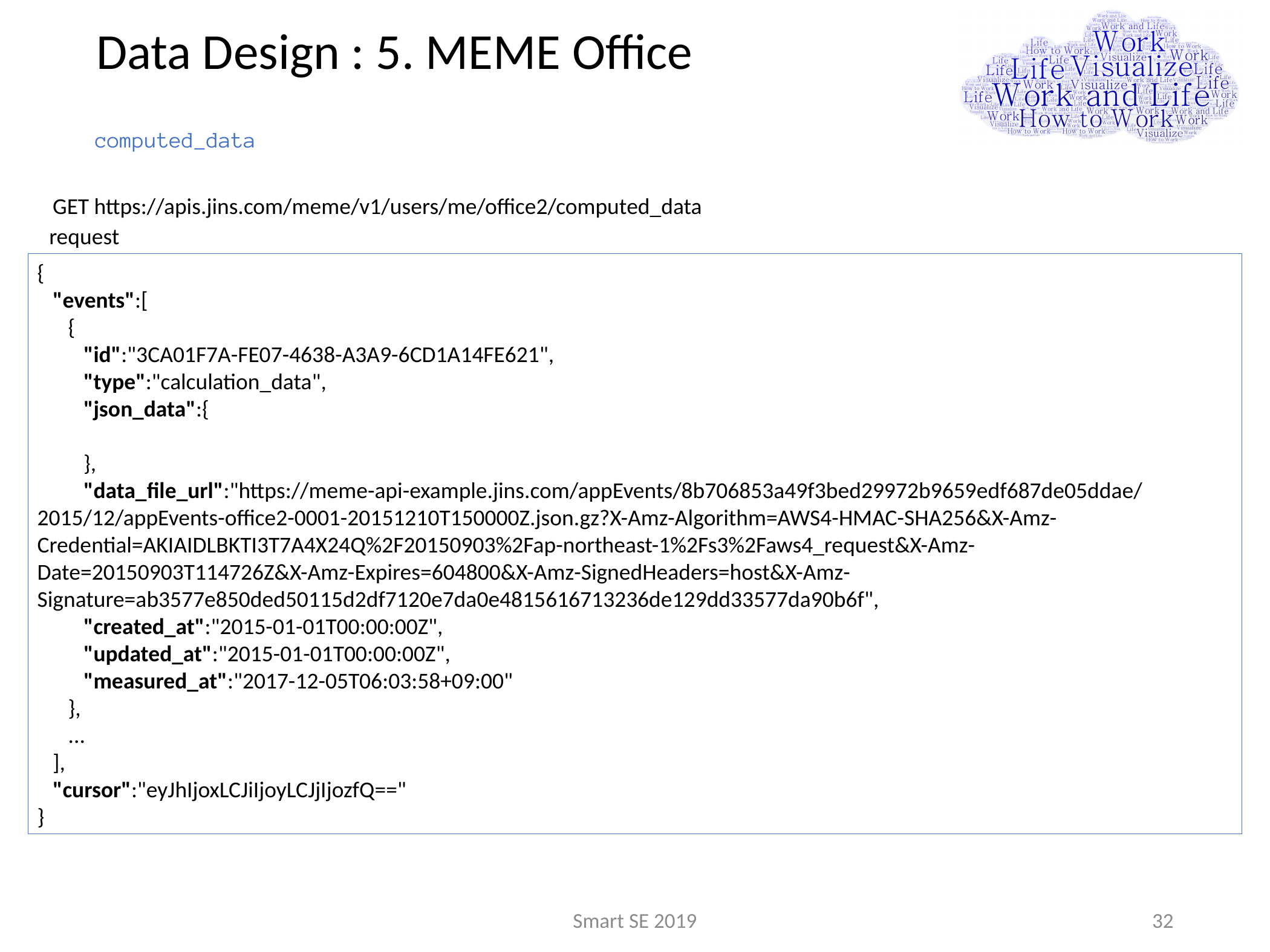

# Data Design : 5. MEME Office
computed_data
GET https://apis.jins.com/meme/v1/users/me/office2/computed_data
request

{
   "events":[
      {
         "id":"3CA01F7A-FE07-4638-A3A9-6CD1A14FE621",
         "type":"calculation_data",
         "json_data":{
         },
         "data_file_url":"https://meme-api-example.jins.com/appEvents/8b706853a49f3bed29972b9659edf687de05ddae/2015/12/appEvents-office2-0001-20151210T150000Z.json.gz?X-Amz-Algorithm=AWS4-HMAC-SHA256&X-Amz-Credential=AKIAIDLBKTI3T7A4X24Q%2F20150903%2Fap-northeast-1%2Fs3%2Faws4_request&X-Amz-Date=20150903T114726Z&X-Amz-Expires=604800&X-Amz-SignedHeaders=host&X-Amz-Signature=ab3577e850ded50115d2df7120e7da0e4815616713236de129dd33577da90b6f",
         "created_at":"2015-01-01T00:00:00Z",
         "updated_at":"2015-01-01T00:00:00Z",
         "measured_at":"2017-12-05T06:03:58+09:00"
      },
      ...
   ],
   "cursor":"eyJhIjoxLCJiIjoyLCJjIjozfQ=="
}
Smart SE 2019
32